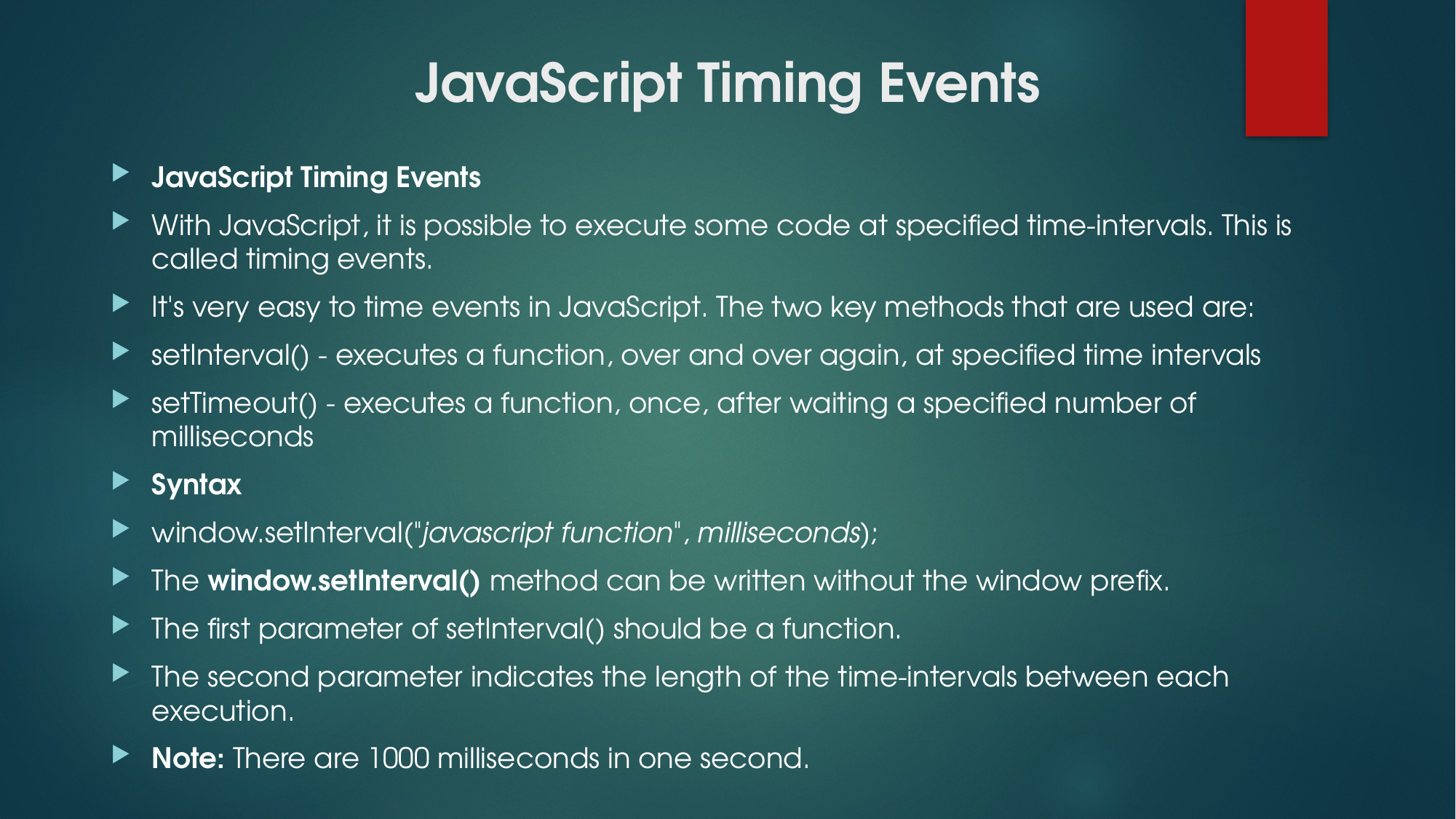

# JavaScript Timing Events
JavaScript Timing Events
With JavaScript, it is possible to execute some code at specified time-intervals. This is called timing events.
It's very easy to time events in JavaScript. The two key methods that are used are:
setInterval() - executes a function, over and over again, at specified time intervals
setTimeout() - executes a function, once, after waiting a specified number of milliseconds
Syntax
window.setInterval("javascript function", milliseconds);
The window.setInterval() method can be written without the window prefix.
The first parameter of setInterval() should be a function.
The second parameter indicates the length of the time-intervals between each execution.
Note: There are 1000 milliseconds in one second.